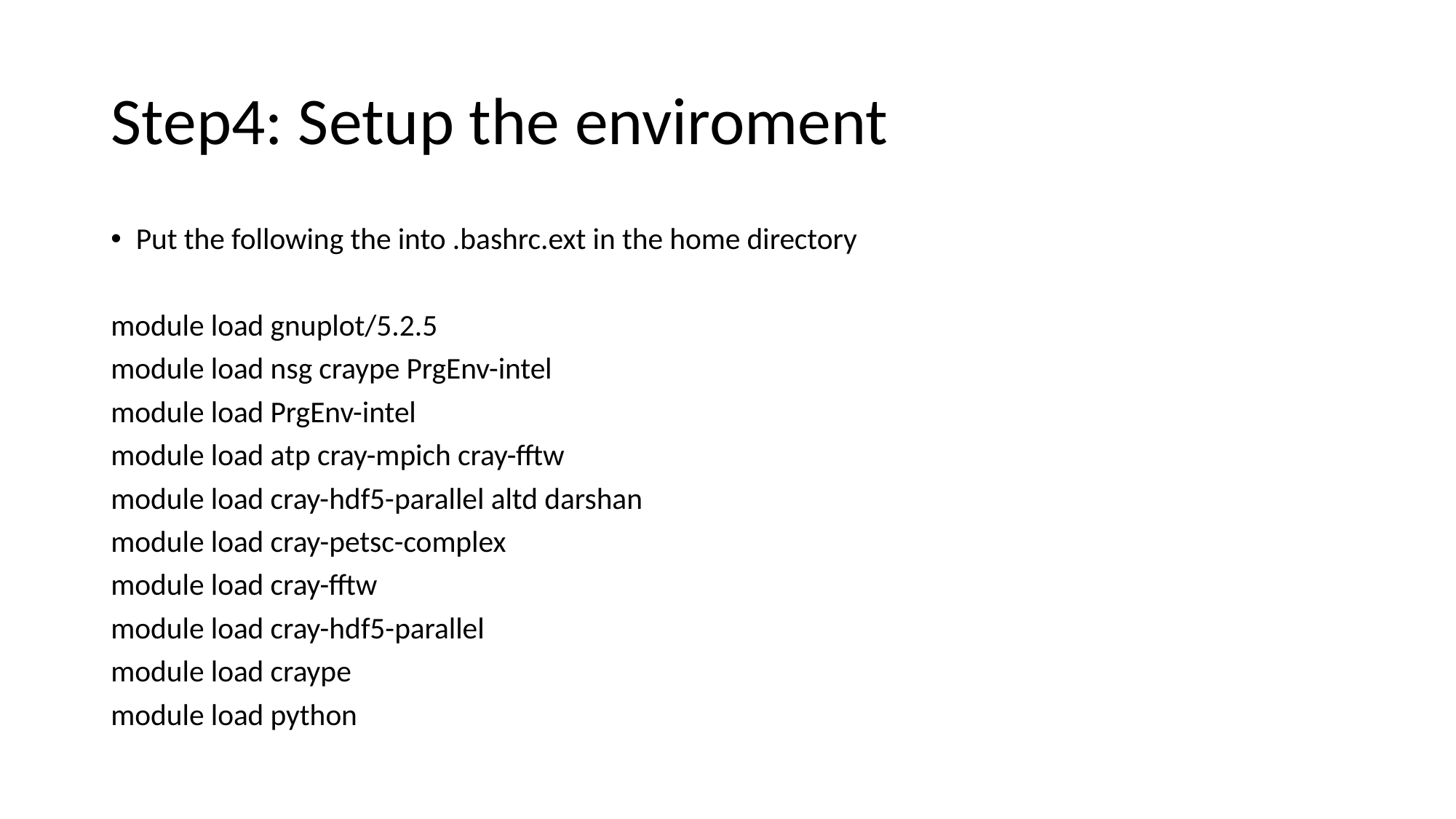

# Step4: Setup the enviroment
Put the following the into .bashrc.ext in the home directory

module load gnuplot/5.2.5
module load nsg craype PrgEnv-intel
module load PrgEnv-intel
module load atp cray-mpich cray-fftw
module load cray-hdf5-parallel altd darshan
module load cray­-petsc­-complex
module load cray­-fftw
module load cray­-hdf5­-parallel
module load craype
module load python